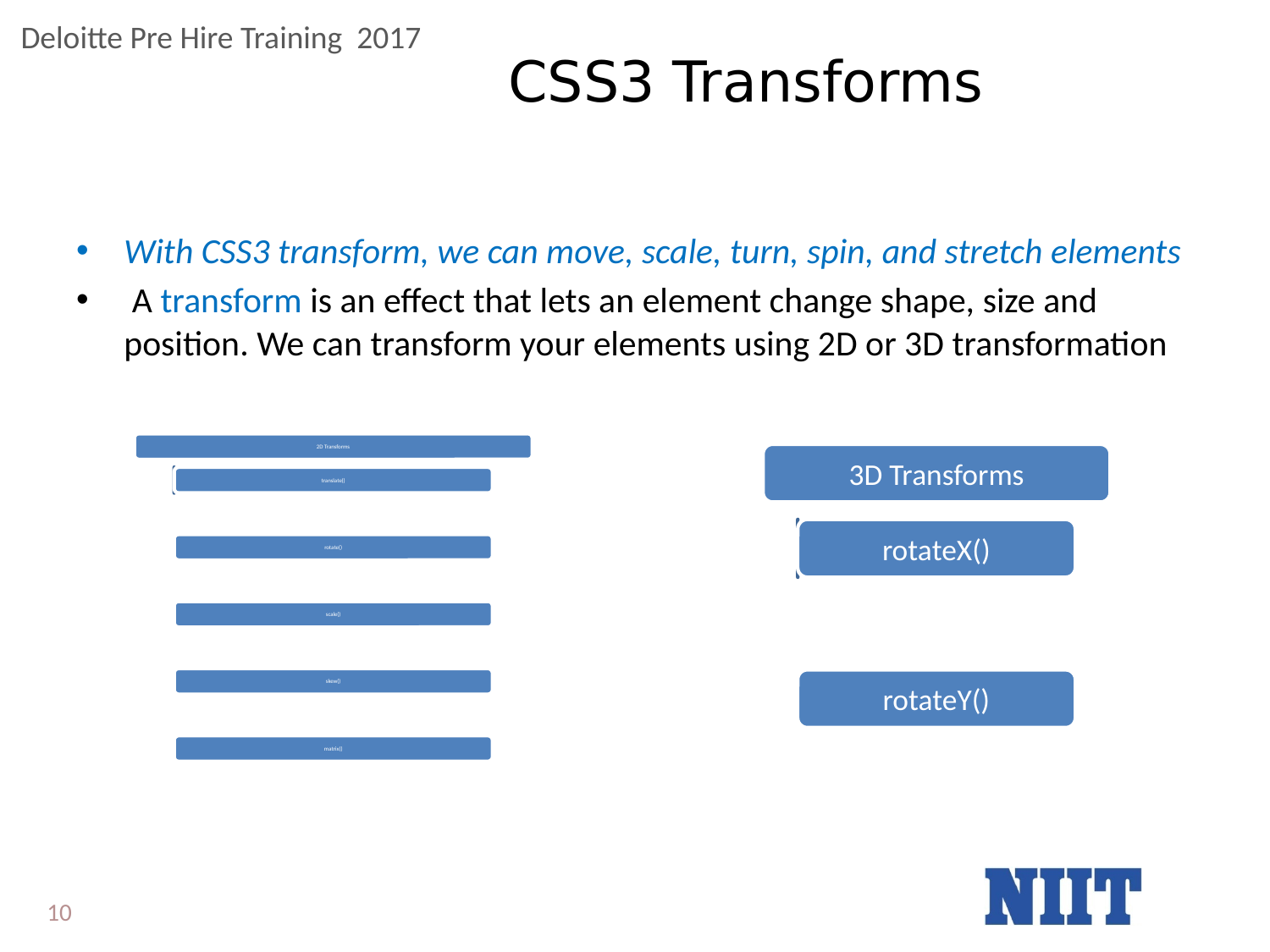

# CSS3 Transforms
With CSS3 transform, we can move, scale, turn, spin, and stretch elements
 A transform is an effect that lets an element change shape, size and position. We can transform your elements using 2D or 3D transformation

2D Transforms
translate()
rotate()
scale()
skew()
matrix()
rotateX()
rotateY()
3D Transforms
10